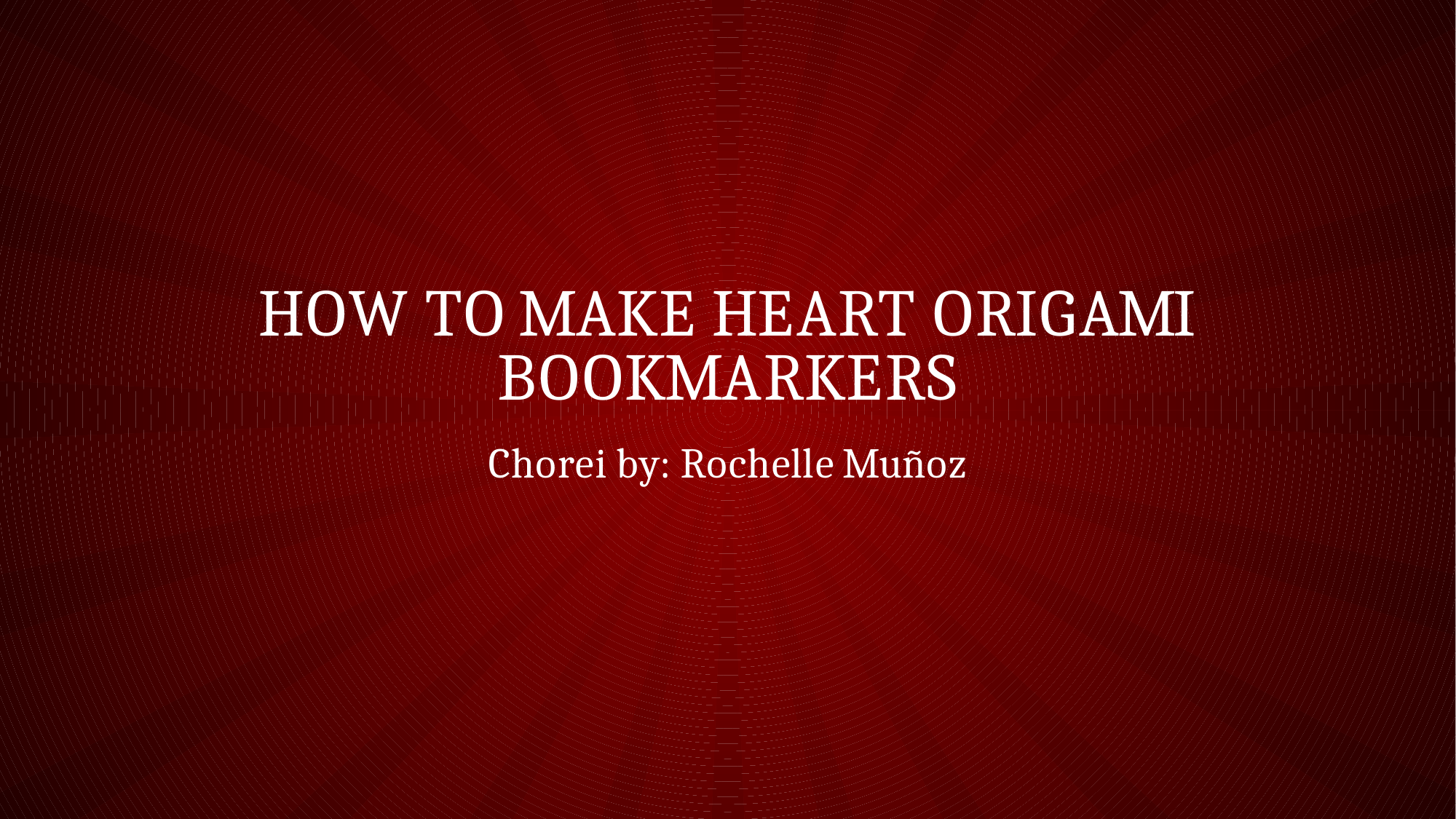

# How to Make Heart Origami bookmarkers
Chorei by: Rochelle Muñoz